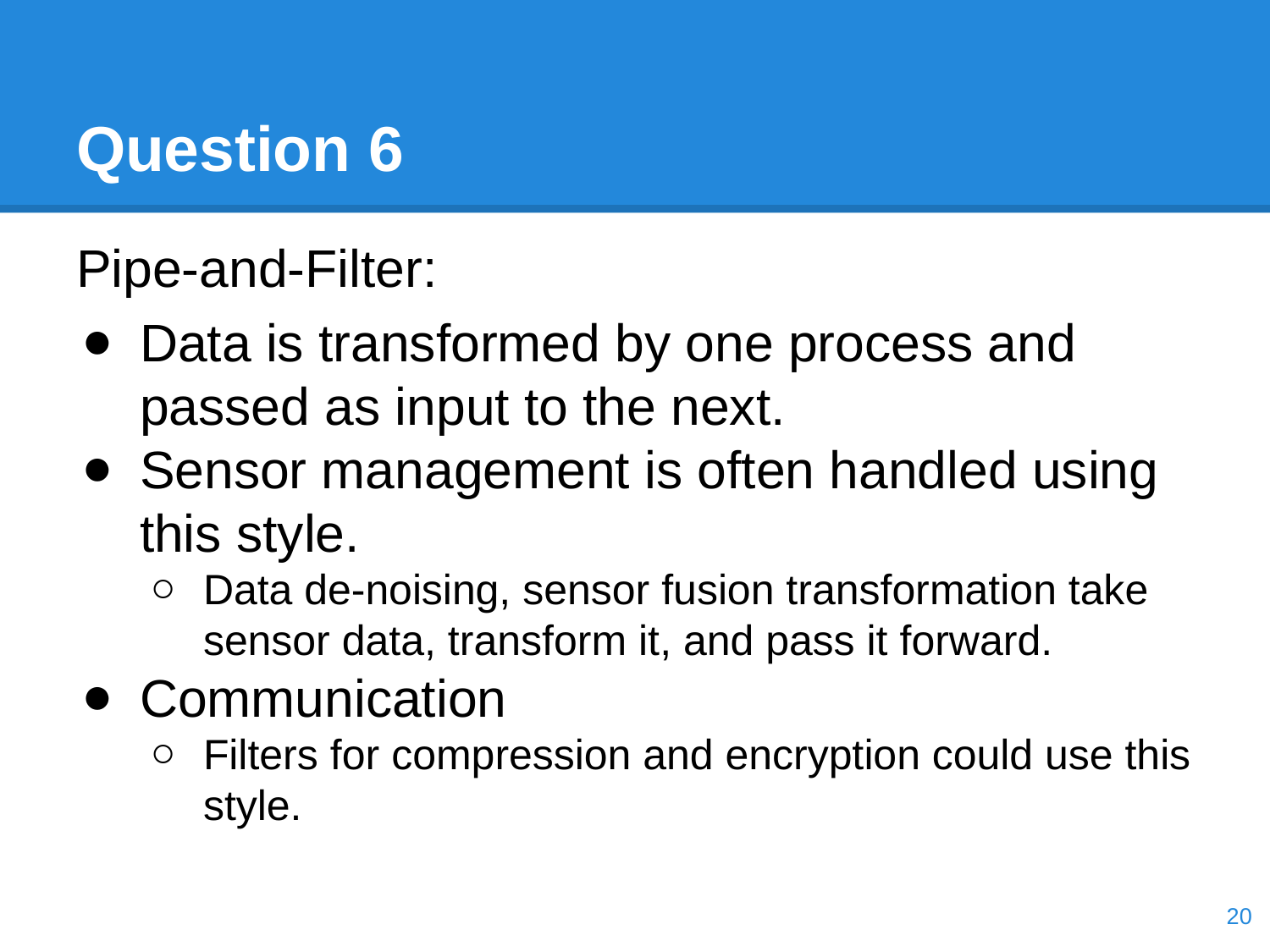

# Question 6
Pipe-and-Filter:
Data is transformed by one process and passed as input to the next.
Sensor management is often handled using this style.
Data de-noising, sensor fusion transformation take sensor data, transform it, and pass it forward.
Communication
Filters for compression and encryption could use this style.
20